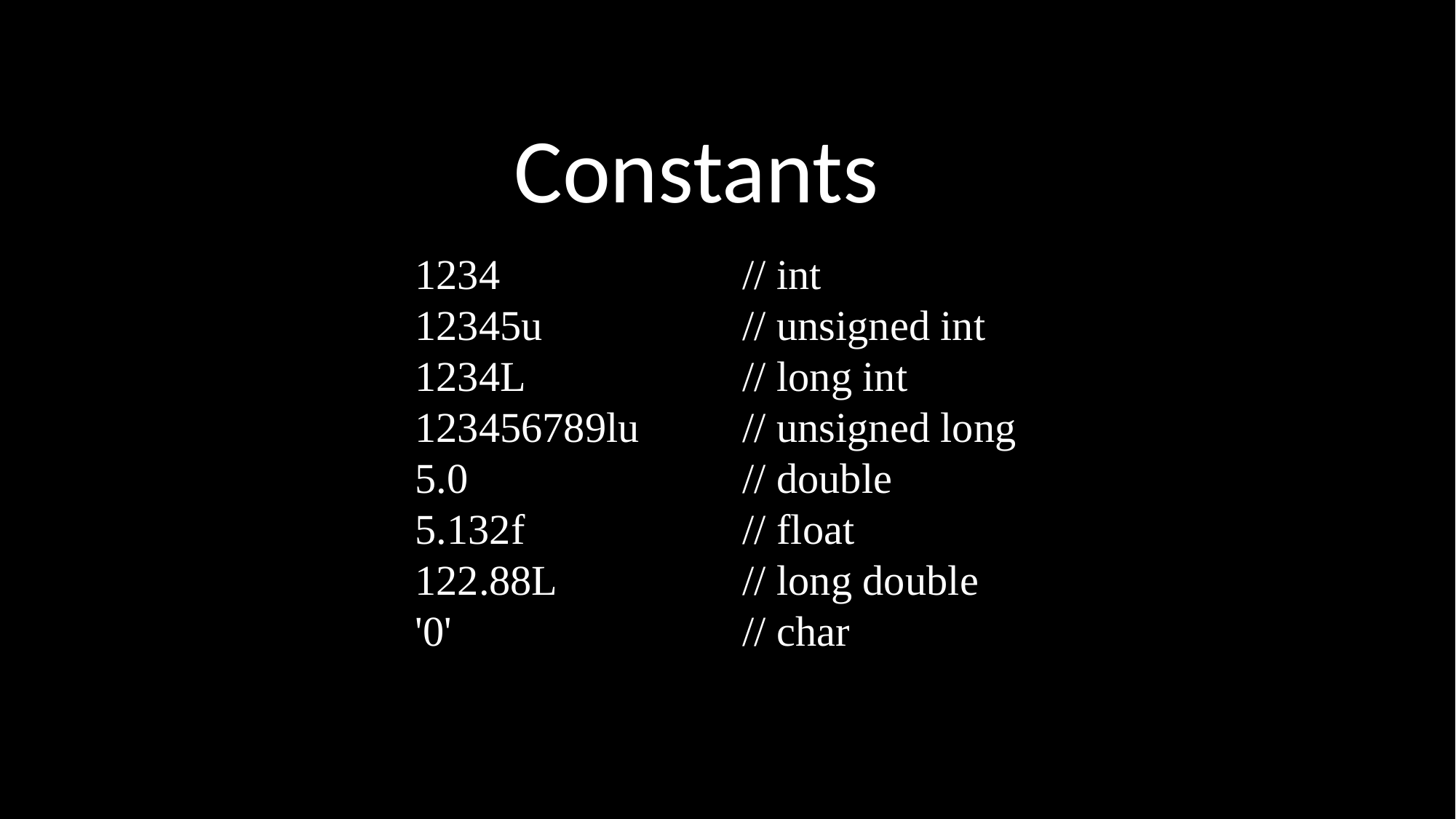

Constants

1234 		  	// int
12345u 	  	// unsigned int
1234L 	  	// long int
123456789lu 	// unsigned long
5.0  		 	// double
5.132f  	 	// float
122.88L 	 	// long double
'0' 	 	 	// char